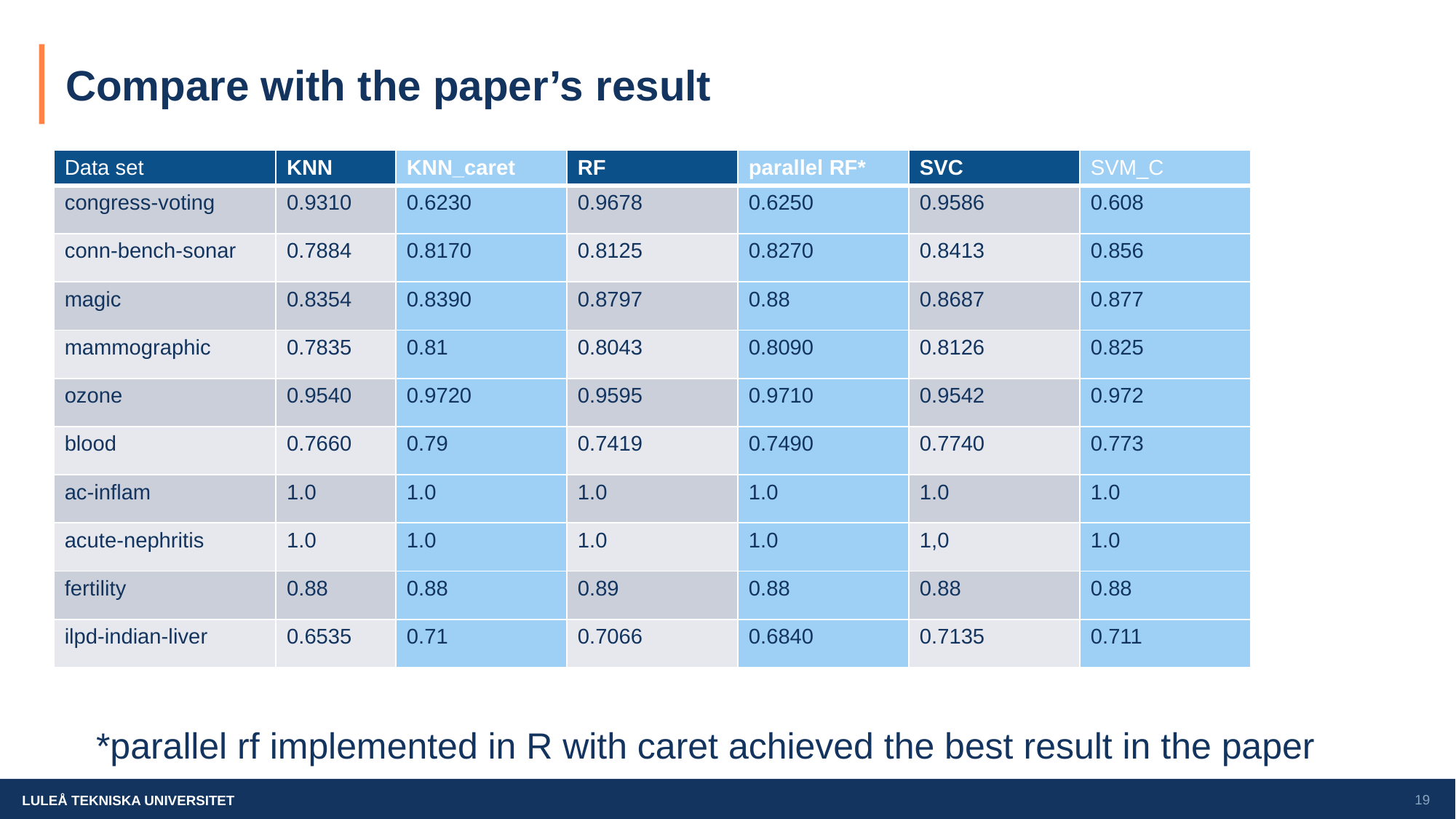

# Compare with the paper’s result
| Data set | KNN | KNN\_caret | RF | parallel RF\* | SVC | SVM\_C |
| --- | --- | --- | --- | --- | --- | --- |
| congress-voting | 0.9310 | 0.6230 | 0.9678 | 0.6250 | 0.9586 | 0.608 |
| conn-bench-sonar | 0.7884 | 0.8170 | 0.8125 | 0.8270 | 0.8413 | 0.856 |
| magic | 0.8354 | 0.8390 | 0.8797 | 0.88 | 0.8687 | 0.877 |
| mammographic | 0.7835 | 0.81 | 0.8043 | 0.8090 | 0.8126 | 0.825 |
| ozone | 0.9540 | 0.9720 | 0.9595 | 0.9710 | 0.9542 | 0.972 |
| blood | 0.7660 | 0.79 | 0.7419 | 0.7490 | 0.7740 | 0.773 |
| ac-inflam | 1.0 | 1.0 | 1.0 | 1.0 | 1.0 | 1.0 |
| acute-nephritis | 1.0 | 1.0 | 1.0 | 1.0 | 1,0 | 1.0 |
| fertility | 0.88 | 0.88 | 0.89 | 0.88 | 0.88 | 0.88 |
| ilpd-indian-liver | 0.6535 | 0.71 | 0.7066 | 0.6840 | 0.7135 | 0.711 |
*parallel rf implemented in R with caret achieved the best result in the paper
19